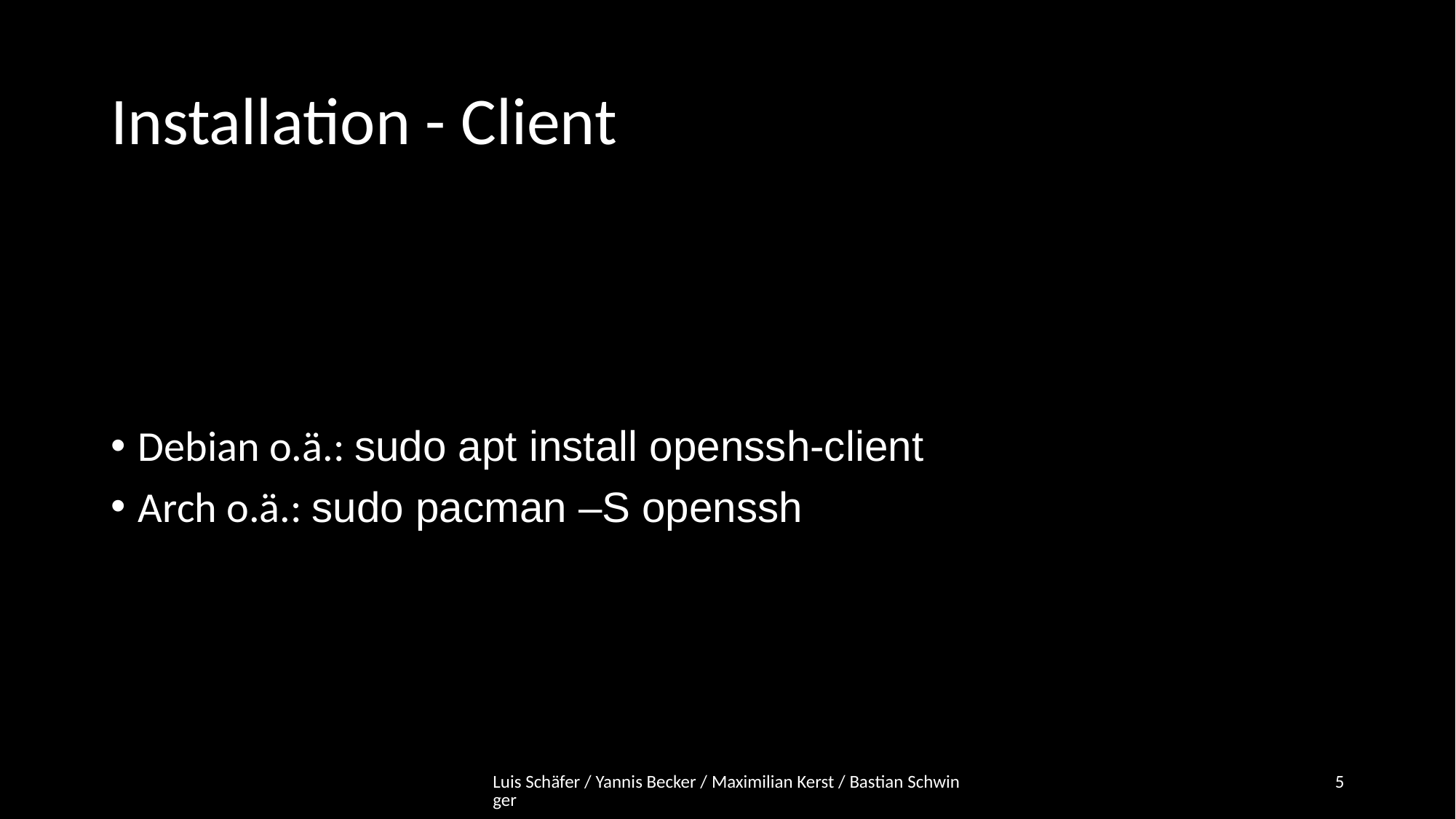

# Installation - Client
Debian o.ä.: sudo apt install openssh-client
Arch o.ä.: sudo pacman –S openssh
Luis Schäfer / Yannis Becker / Maximilian Kerst / Bastian Schwinger
5